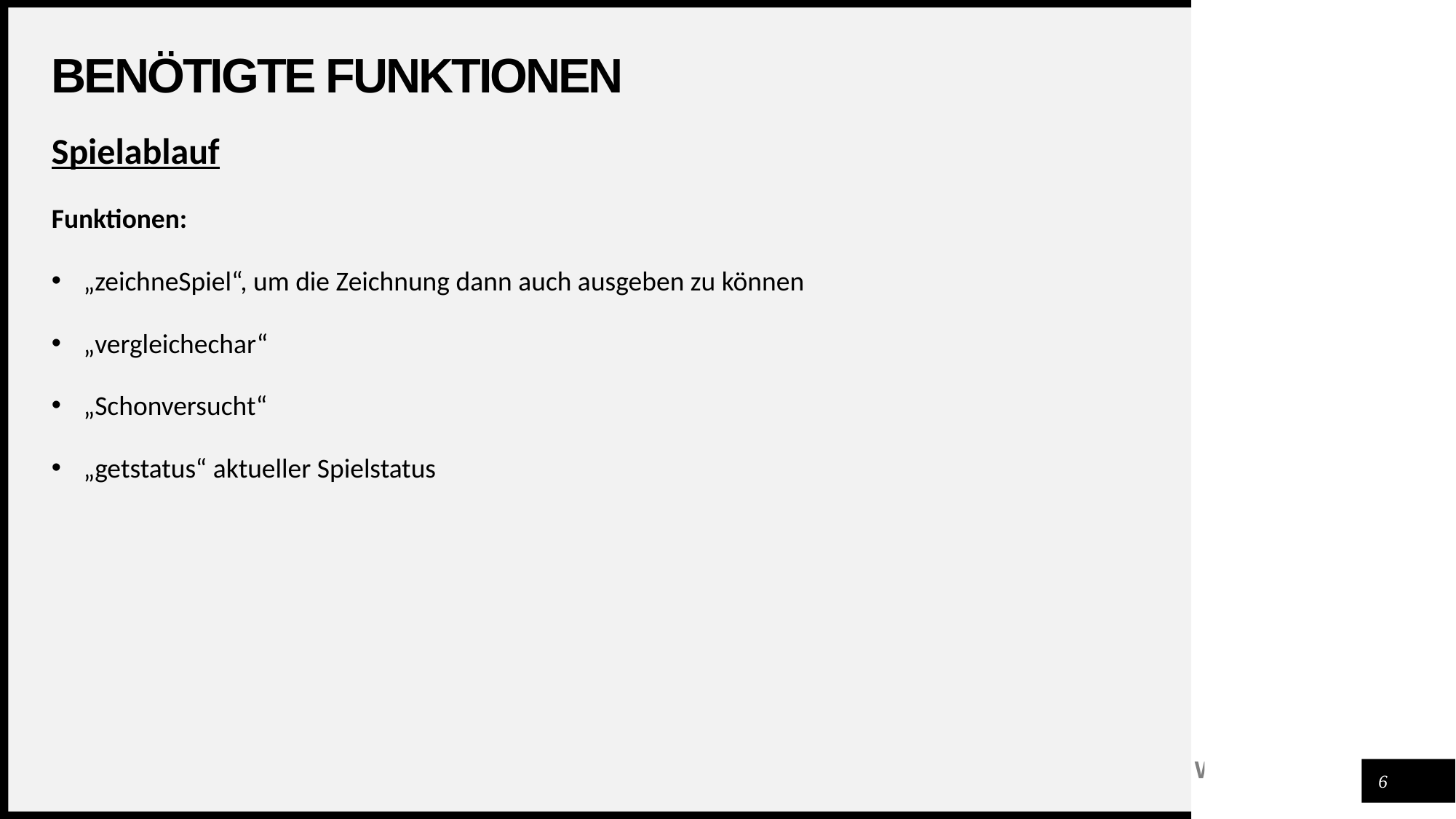

# Benötigte Funktionen
Spielablauf
Funktionen:
„zeichneSpiel“, um die Zeichnung dann auch ausgeben zu können
„vergleichechar“
„Schonversucht“
„getstatus“ aktueller Spielstatus

6